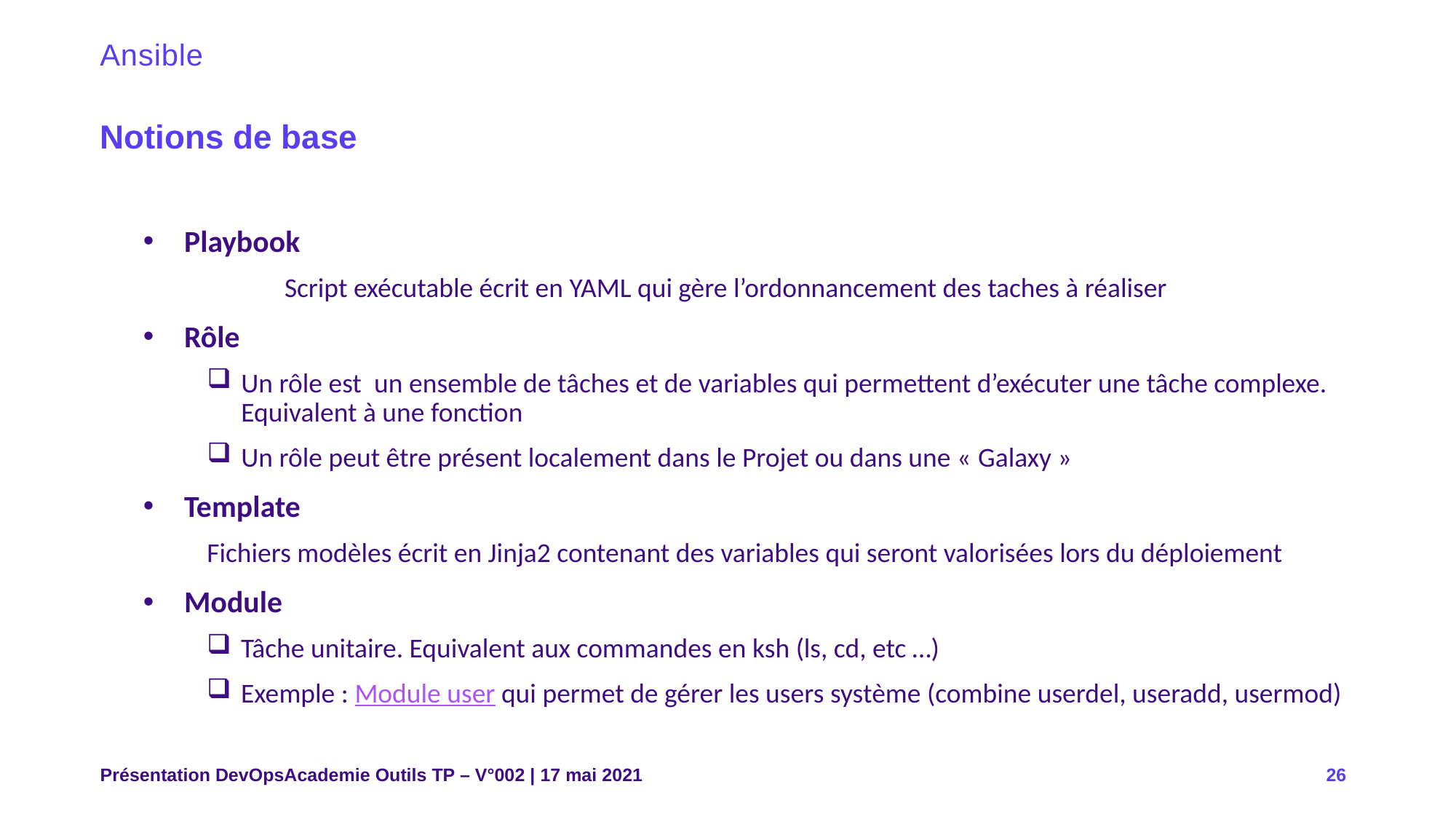

# Ansible
Notions de base

Playbook
	Script exécutable écrit en YAML qui gère l’ordonnancement des taches à réaliser
Rôle
Un rôle est  un ensemble de tâches et de variables qui permettent d’exécuter une tâche complexe. Equivalent à une fonction
Un rôle peut être présent localement dans le Projet ou dans une « Galaxy »
Template
Fichiers modèles écrit en Jinja2 contenant des variables qui seront valorisées lors du déploiement
Module
Tâche unitaire. Equivalent aux commandes en ksh (ls, cd, etc …)
Exemple : Module user qui permet de gérer les users système (combine userdel, useradd, usermod)

Présentation DevOpsAcademie Outils TP – V°002 | 17 mai 2021
26